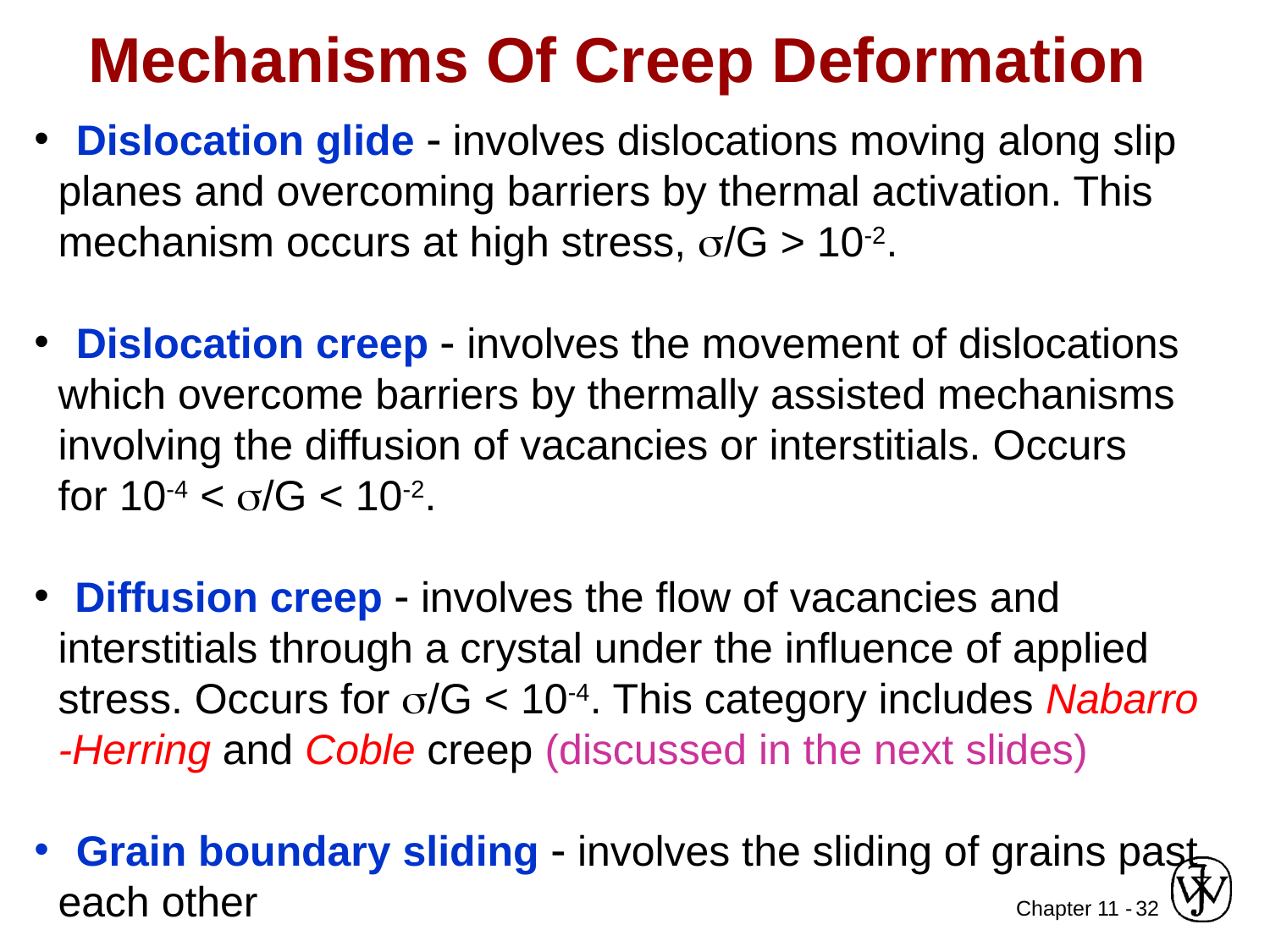

Mechanisms Of Creep Deformation
 Dislocation glide − involves dislocations moving along slip
  planes and overcoming barriers by thermal activation. This
  mechanism occurs at high stress, σ/G > 10-2.

 Dislocation creep − involves the movement of dislocations
  which overcome barriers by thermally assisted mechanisms
  involving the diffusion of vacancies or interstitials. Occurs
  for 10-4 < σ/G < 10-2.

 Diffusion creep − involves the flow of vacancies and
  interstitials through a crystal under the influence of applied
  stress. Occurs for σ/G < 10-4. This category includes Nabarro
  -Herring and Coble creep (discussed in the next slides)

 Grain boundary sliding − involves the sliding of grains past
  each other
32